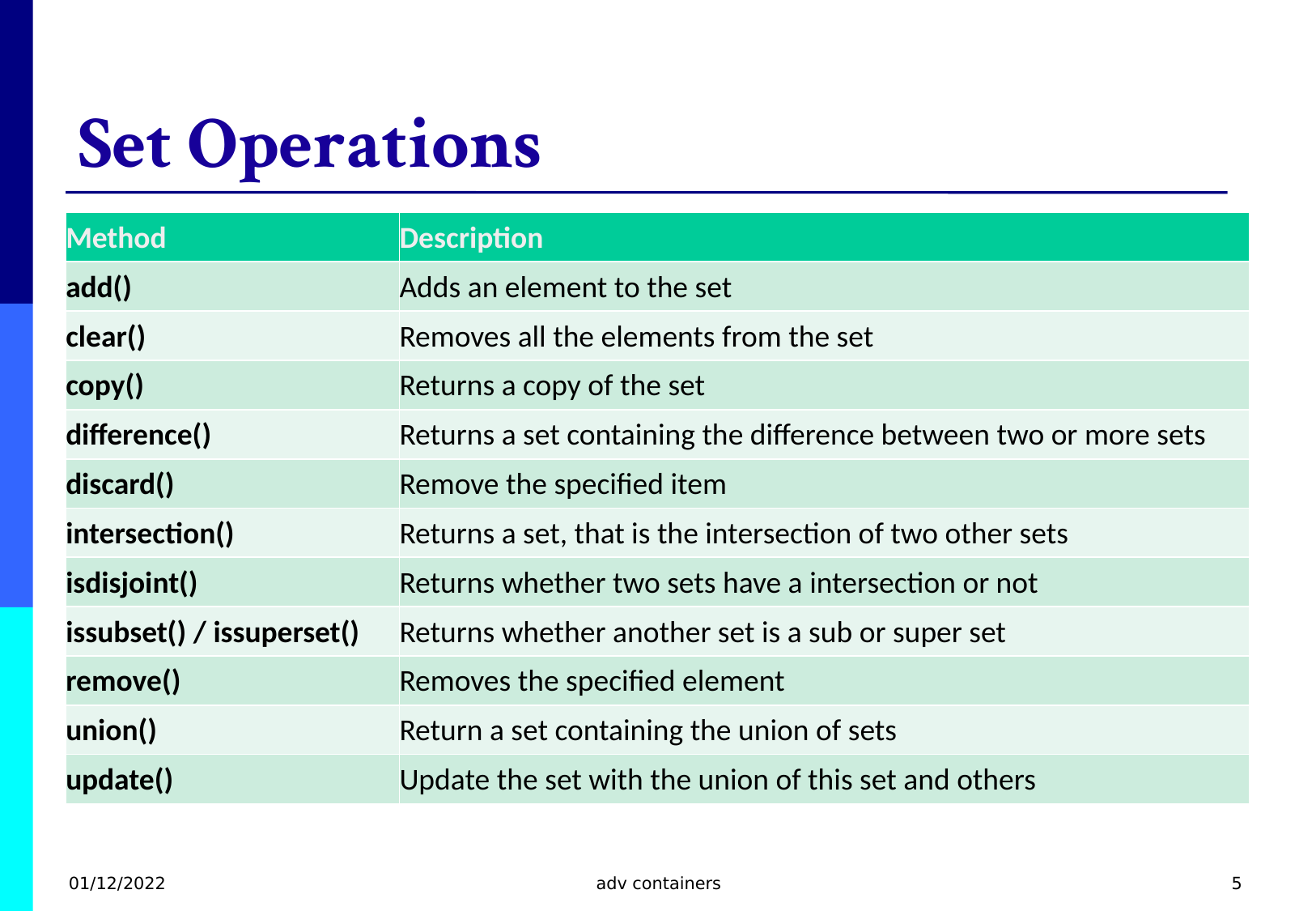

# Set Operations
| Method | Description |
| --- | --- |
| add() | Adds an element to the set |
| clear() | Removes all the elements from the set |
| copy() | Returns a copy of the set |
| difference() | Returns a set containing the difference between two or more sets |
| discard() | Remove the specified item |
| intersection() | Returns a set, that is the intersection of two other sets |
| isdisjoint() | Returns whether two sets have a intersection or not |
| issubset() / issuperset() | Returns whether another set is a sub or super set |
| remove() | Removes the specified element |
| union() | Return a set containing the union of sets |
| update() | Update the set with the union of this set and others |
01/12/2022
adv containers
5